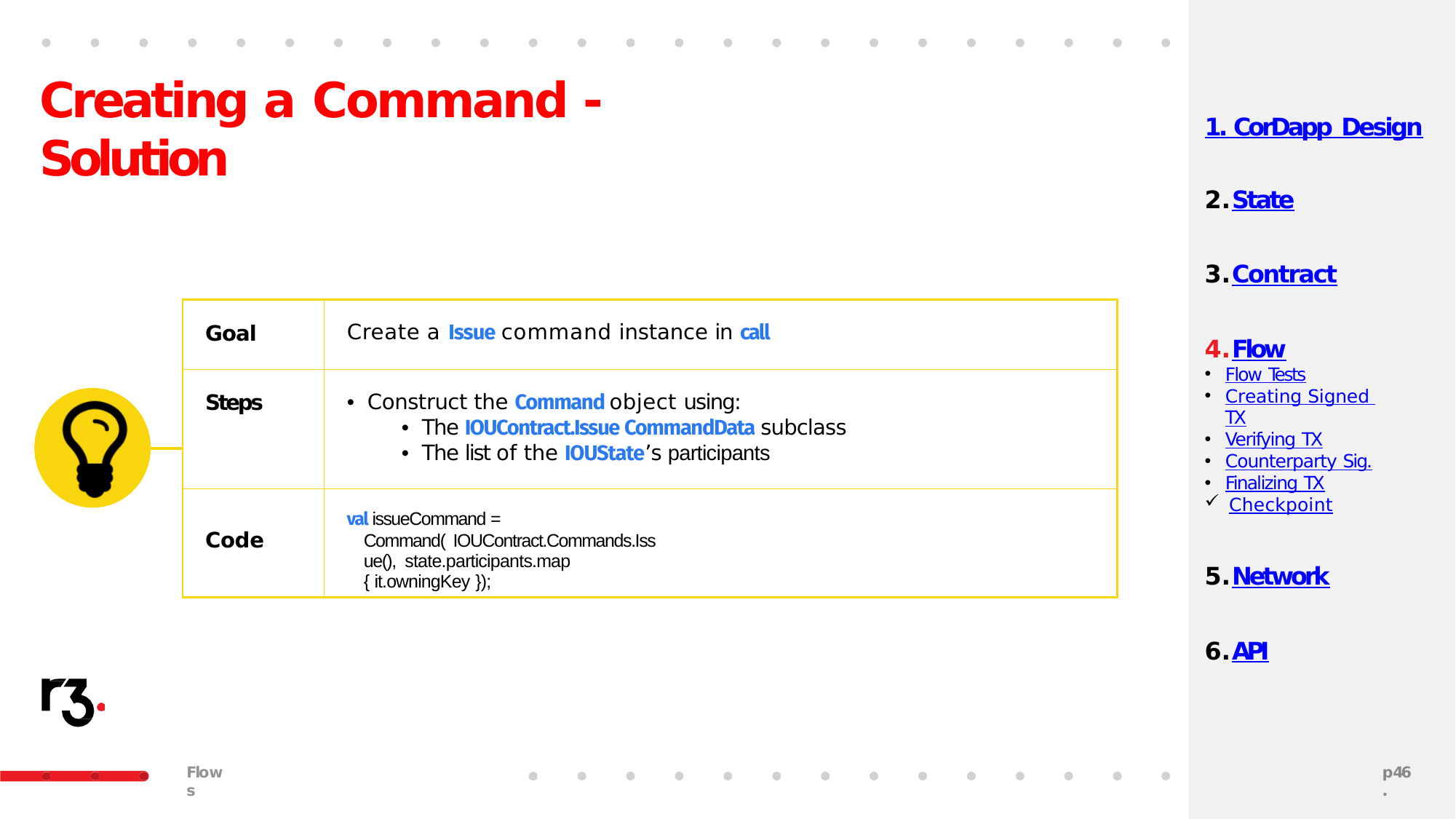

# Creating a Command - Solution
1. CorDapp Design
State

Contract

Flow
Flow Tests
Creating Signed TX
Verifying TX
Counterparty Sig.
Finalizing TX
Checkpoint

Network

API
|  | Goal | Create a Issue command instance in call |
| --- | --- | --- |
|  | Steps | Construct the Command object using: The IOUContract.Issue CommandData subclass The list of the IOUState’s participants |
|  |  |  |
|  | Code | val issueCommand = Command( IOUContract.Commands.Issue(), state.participants.map { it.owningKey }); |

Flows
p46.